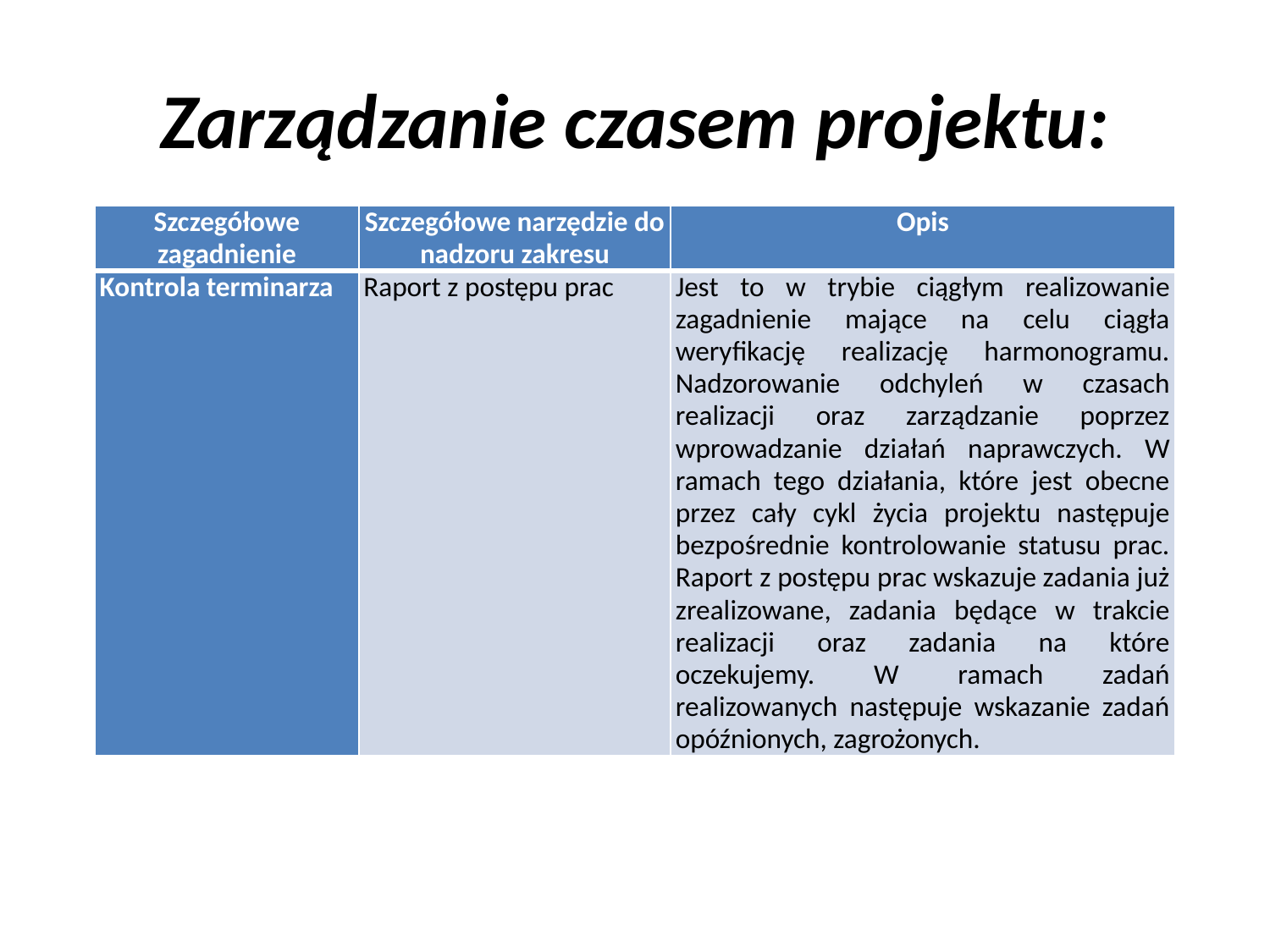

# Zarządzanie czasem projektu:
| Szczegółowe zagadnienie | Szczegółowe narzędzie do nadzoru zakresu | Opis |
| --- | --- | --- |
| Kontrola terminarza | Raport z postępu prac | Jest to w trybie ciągłym realizowanie zagadnienie mające na celu ciągła weryfikację realizację harmonogramu. Nadzorowanie odchyleń w czasach realizacji oraz zarządzanie poprzez wprowadzanie działań naprawczych. W ramach tego działania, które jest obecne przez cały cykl życia projektu następuje bezpośrednie kontrolowanie statusu prac. Raport z postępu prac wskazuje zadania już zrealizowane, zadania będące w trakcie realizacji oraz zadania na które oczekujemy. W ramach zadań realizowanych następuje wskazanie zadań opóźnionych, zagrożonych. |